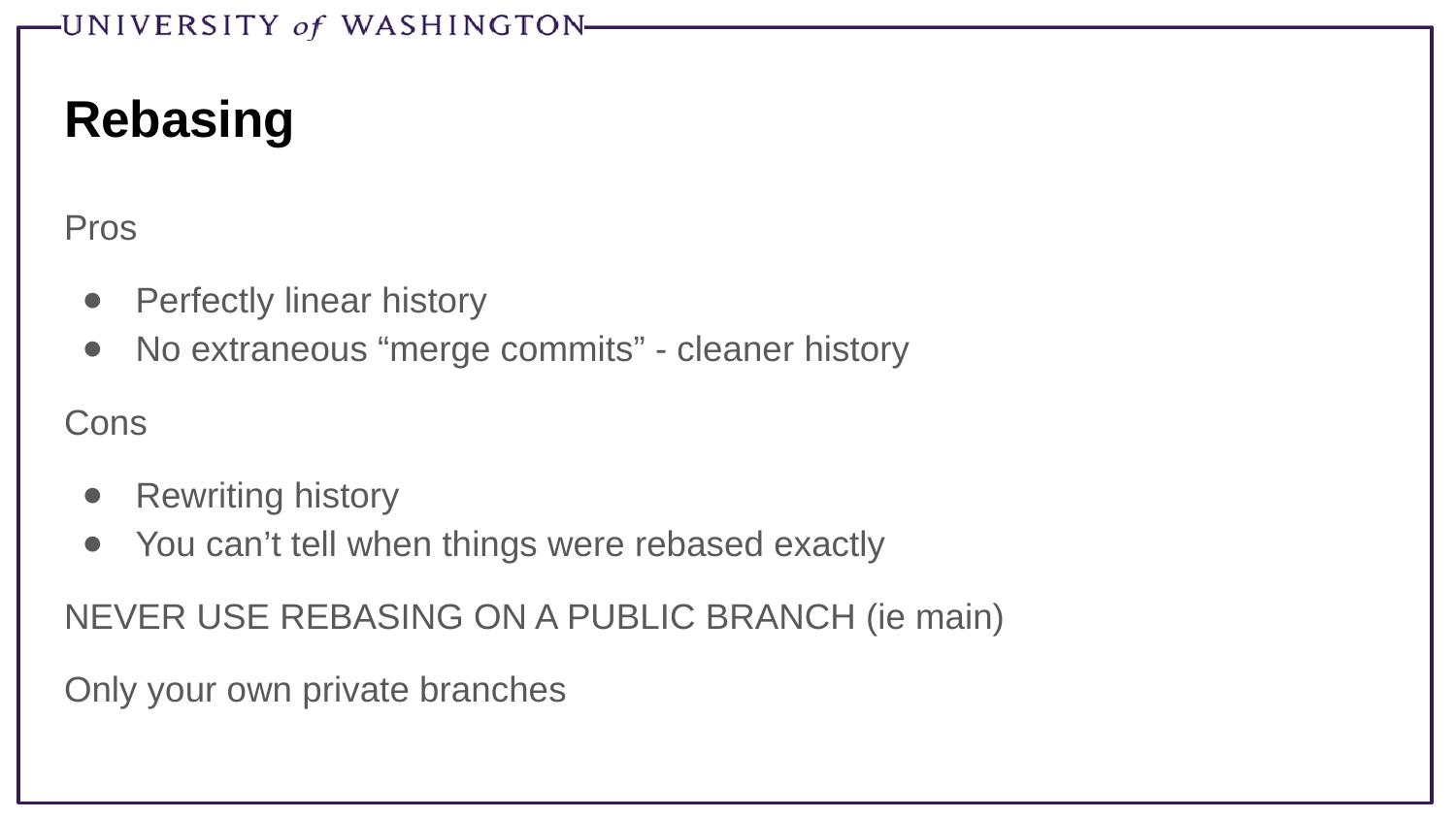

# Rebasing
Pros
Perfectly linear history
No extraneous “merge commits” - cleaner history
Cons
Rewriting history
You can’t tell when things were rebased exactly
NEVER USE REBASING ON A PUBLIC BRANCH (ie main)
Only your own private branches